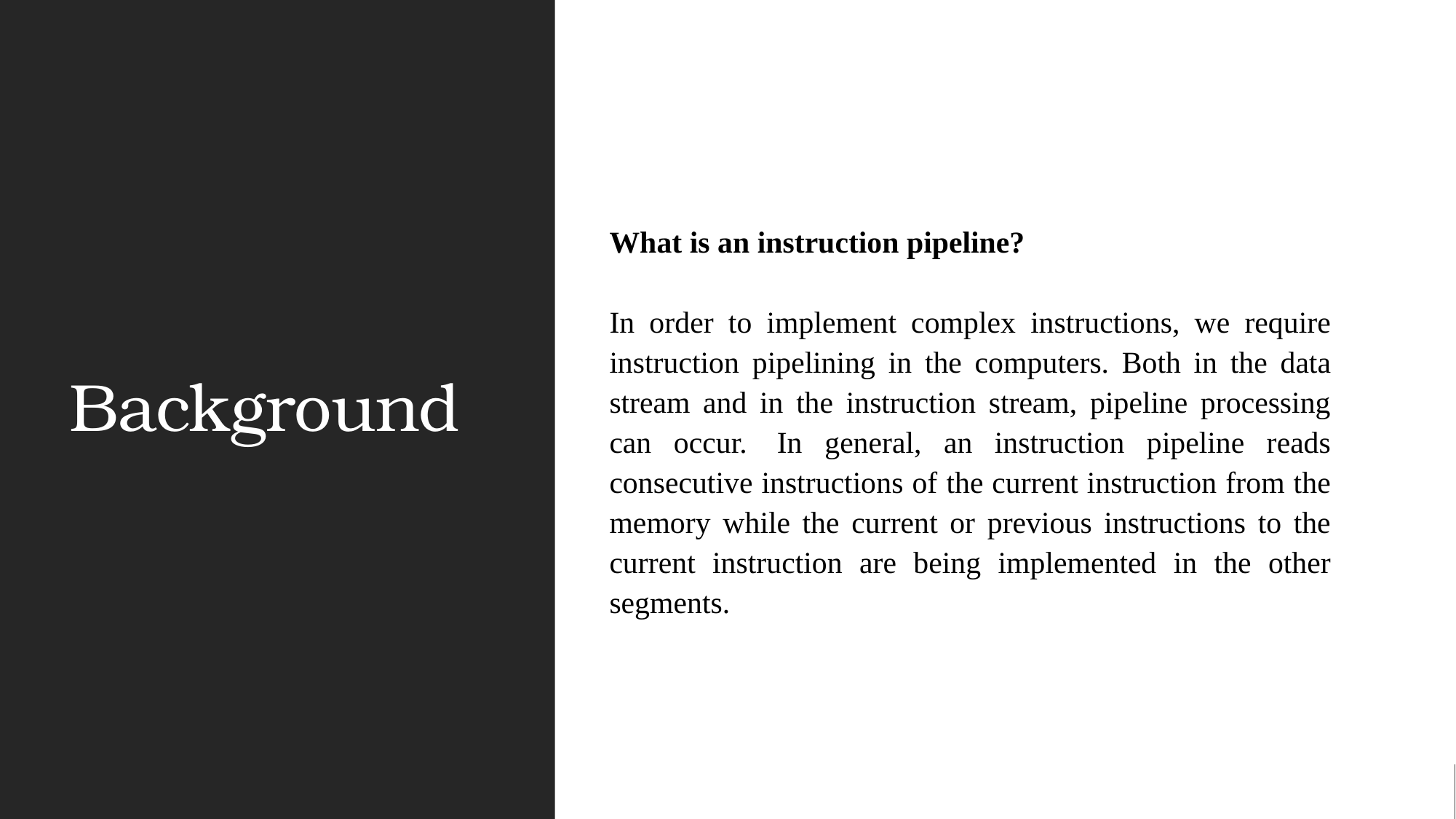

What is an instruction pipeline?

In order to implement complex instructions, we require instruction pipelining in the computers. Both in the data stream and in the instruction stream, pipeline processing can occur.  In general, an instruction pipeline reads consecutive instructions of the current instruction from the memory while the current or previous instructions to the current instruction are being implemented in the other segments.

# Background